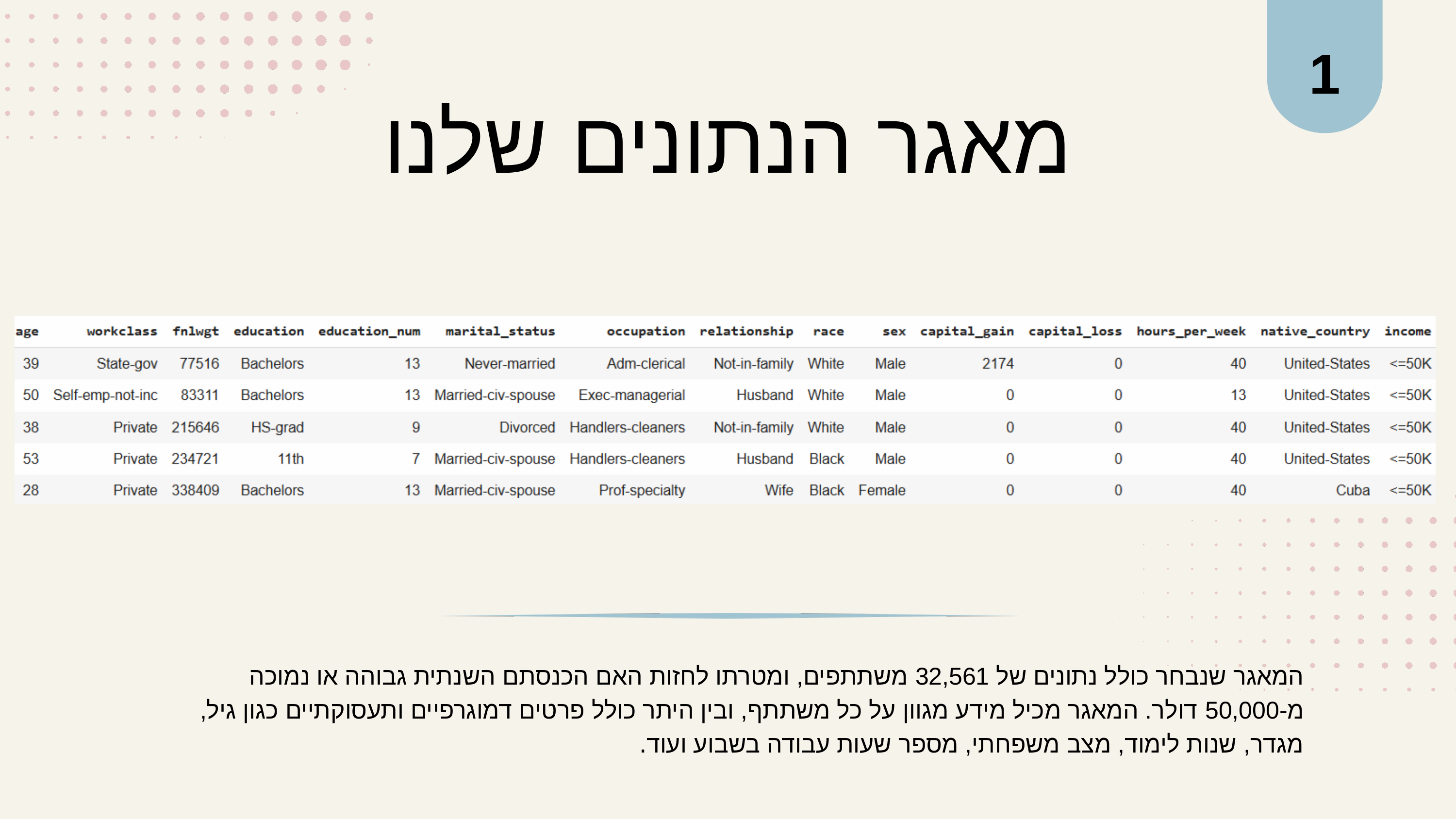

1

מאגר הנתונים שלנו

המאגר שנבחר כולל נתונים של 32,561 משתתפים, ומטרתו לחזות האם הכנסתם השנתית גבוהה או נמוכה מ-50,000 דולר. המאגר מכיל מידע מגוון על כל משתתף, ובין היתר כולל פרטים דמוגרפיים ותעסוקתיים כגון גיל, מגדר, שנות לימוד, מצב משפחתי, מספר שעות עבודה בשבוע ועוד.